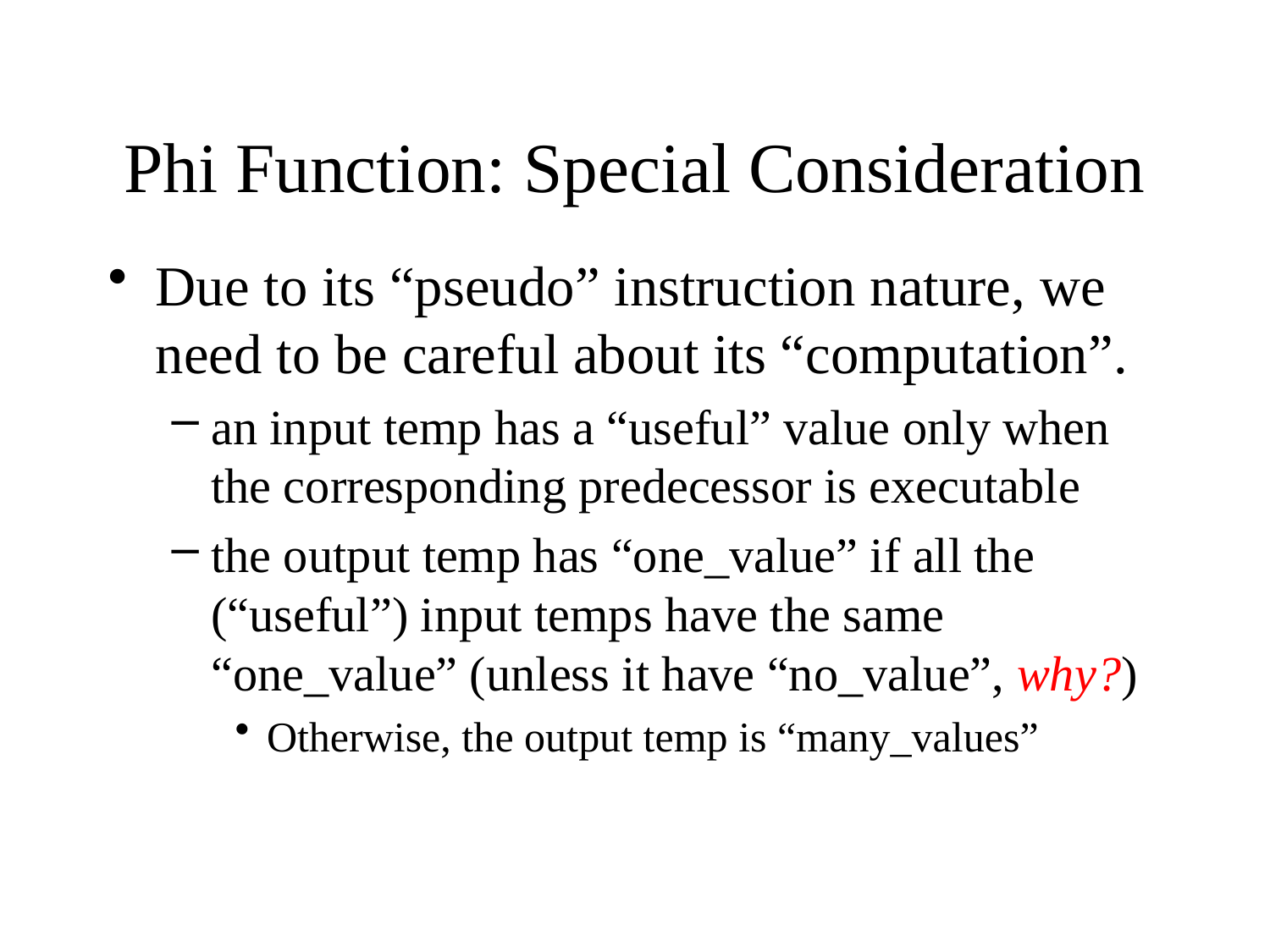

# Phi Function: Special Consideration
Due to its “pseudo” instruction nature, we need to be careful about its “computation”.
an input temp has a “useful” value only when the corresponding predecessor is executable
the output temp has “one_value” if all the (“useful”) input temps have the same “one_value” (unless it have “no_value”, why?)
Otherwise, the output temp is “many_values”